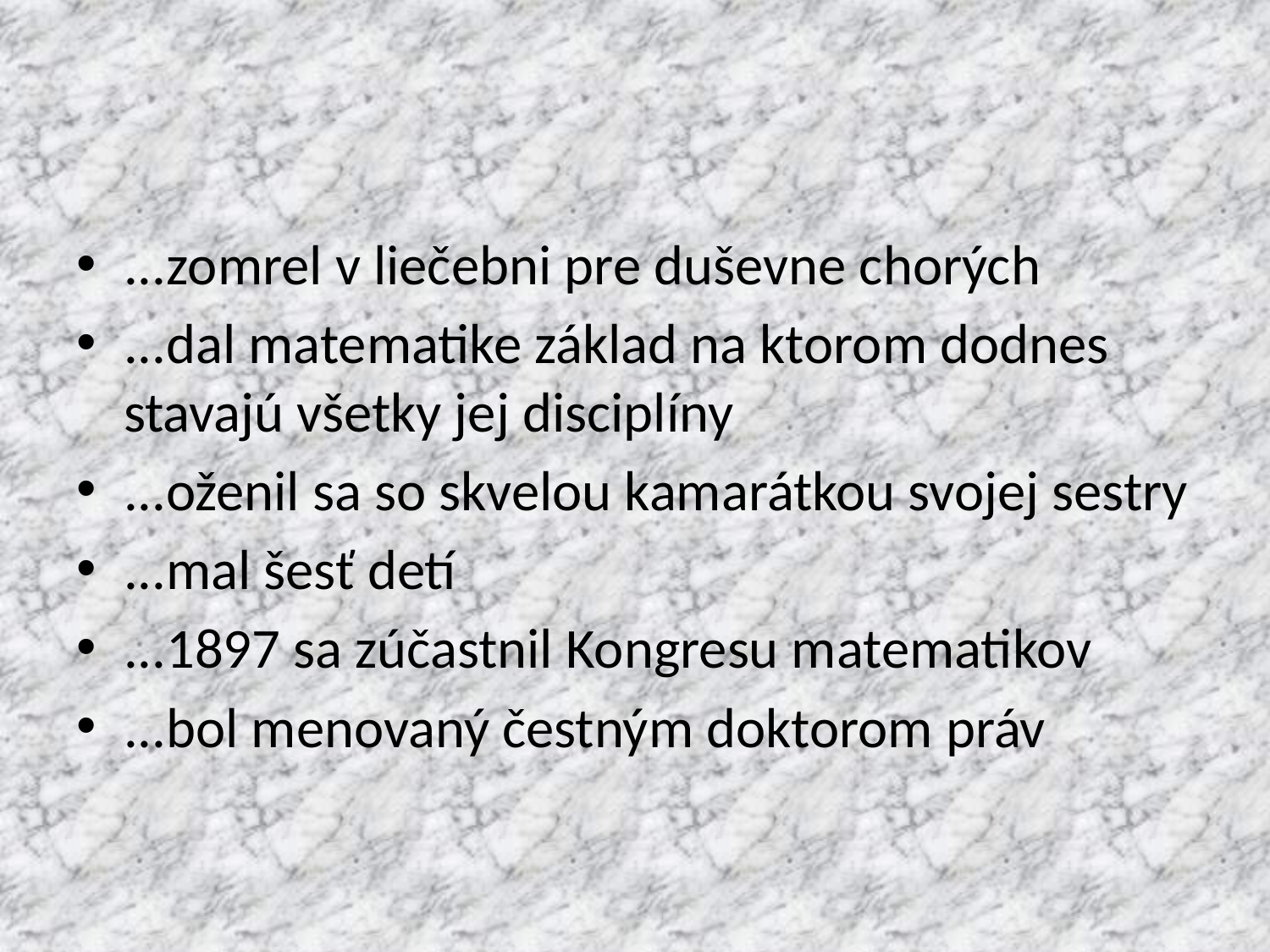

#
...zomrel v liečebni pre duševne chorých
...dal matematike základ na ktorom dodnes stavajú všetky jej disciplíny
...oženil sa so skvelou kamarátkou svojej sestry
...mal šesť detí
...1897 sa zúčastnil Kongresu matematikov
...bol menovaný čestným doktorom práv